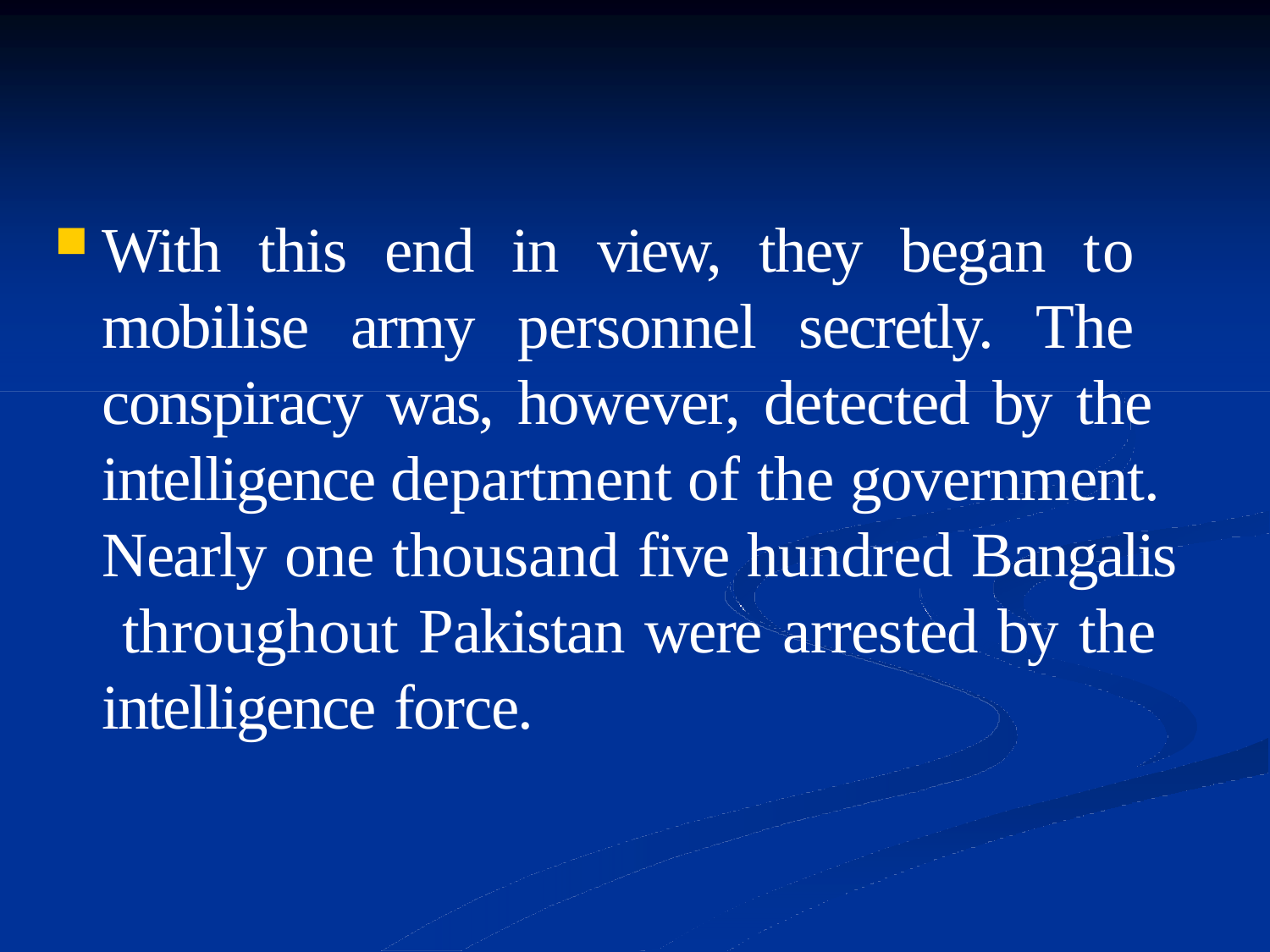

With this end in view, they began to  mobilise army personnel secretly. The  conspiracy was, however, detected by the  intelligence department of the government.  Nearly one thousand five hundred Bangalis  throughout Pakistan were arrested by the  intelligence force.